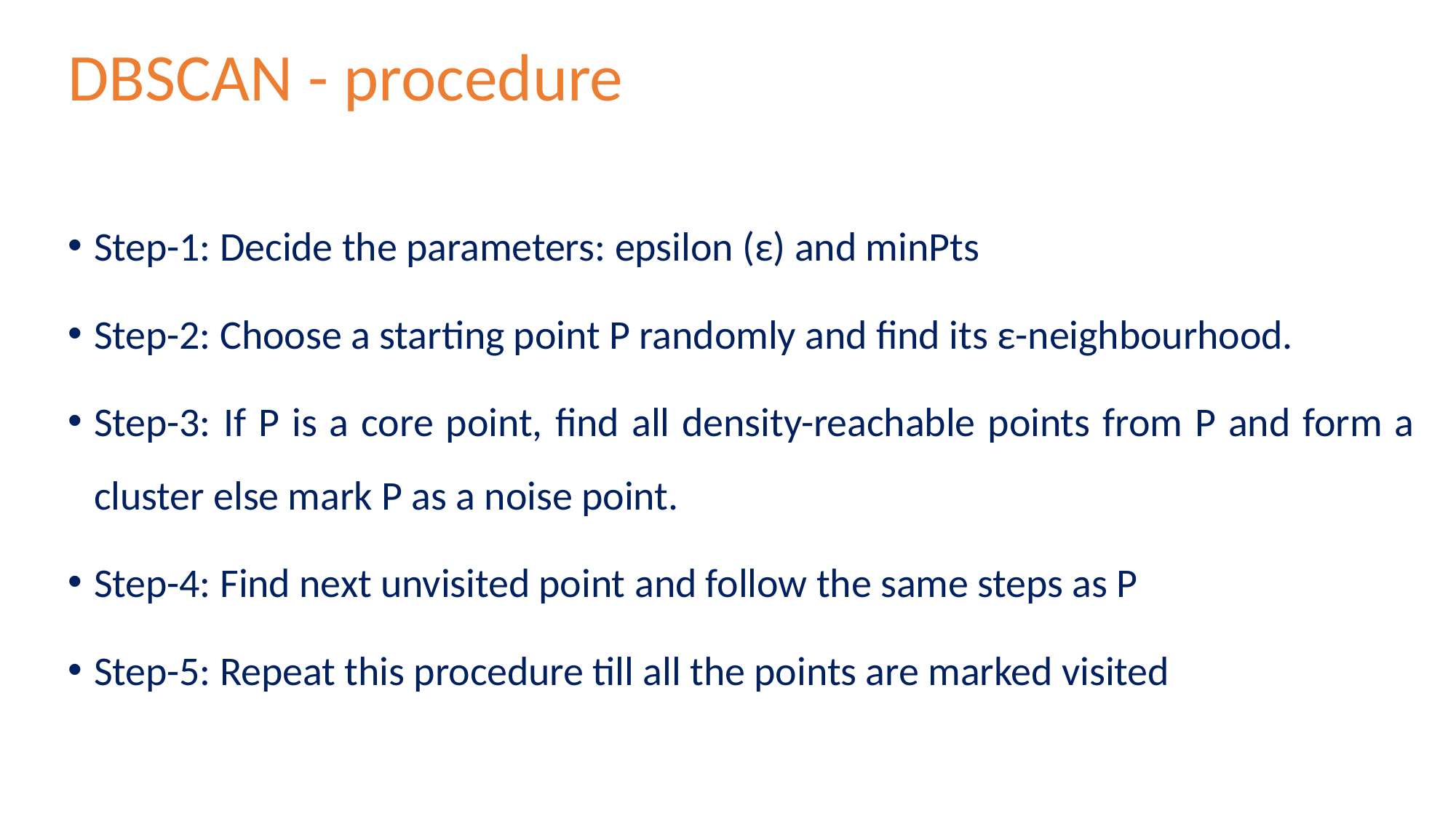

# DBSCAN - procedure
Step-1: Decide the parameters: epsilon (ε) and minPts
Step-2: Choose a starting point P randomly and find its ε-neighbourhood.
Step-3: If P is a core point, find all density-reachable points from P and form a cluster else mark P as a noise point.
Step-4: Find next unvisited point and follow the same steps as P
Step-5: Repeat this procedure till all the points are marked visited